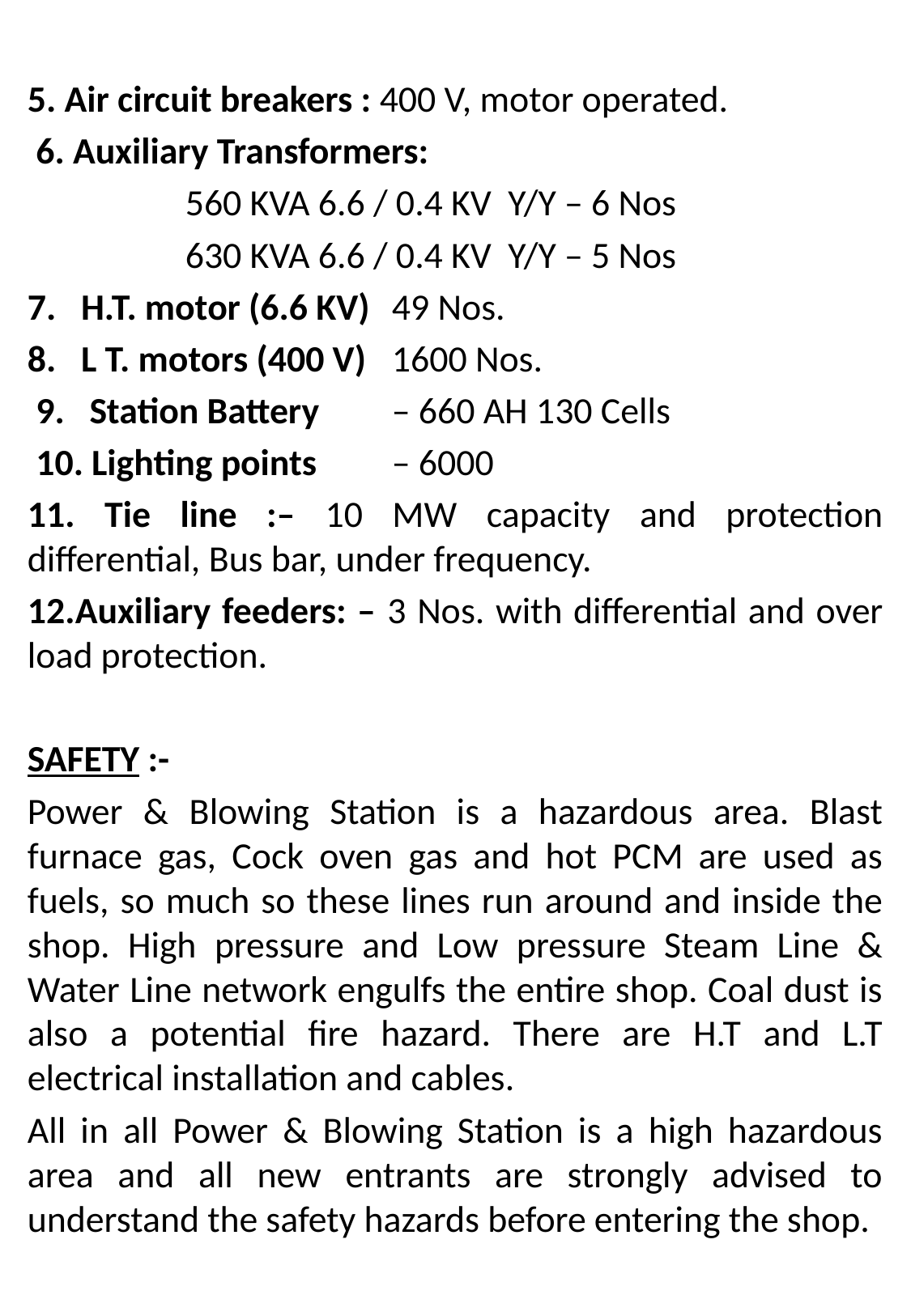

5. Air circuit breakers : 400 V, motor operated.
 6. Auxiliary Transformers:
                   560 KVA 6.6 / 0.4 KV  Y/Y – 6 Nos
                   630 KVA 6.6 / 0.4 KV  Y/Y – 5 Nos
7.   H.T. motor (6.6 KV) 	49 Nos.
8.   L T. motors (400 V) 	1600 Nos.
 9.   Station Battery 	– 660 AH 130 Cells
 10. Lighting points 	– 6000
11. Tie line :– 10 MW capacity and protection differential, Bus bar, under frequency.
12.Auxiliary feeders: – 3 Nos. with differential and over load protection.

SAFETY :-
Power & Blowing Station is a hazardous area. Blast furnace gas, Cock oven gas and hot PCM are used as fuels, so much so these lines run around and inside the shop. High pressure and Low pressure Steam Line & Water Line network engulfs the entire shop. Coal dust is also a potential fire hazard. There are H.T and L.T electrical installation and cables.
All in all Power & Blowing Station is a high hazardous area and all new entrants are strongly advised to understand the safety hazards before entering the shop.